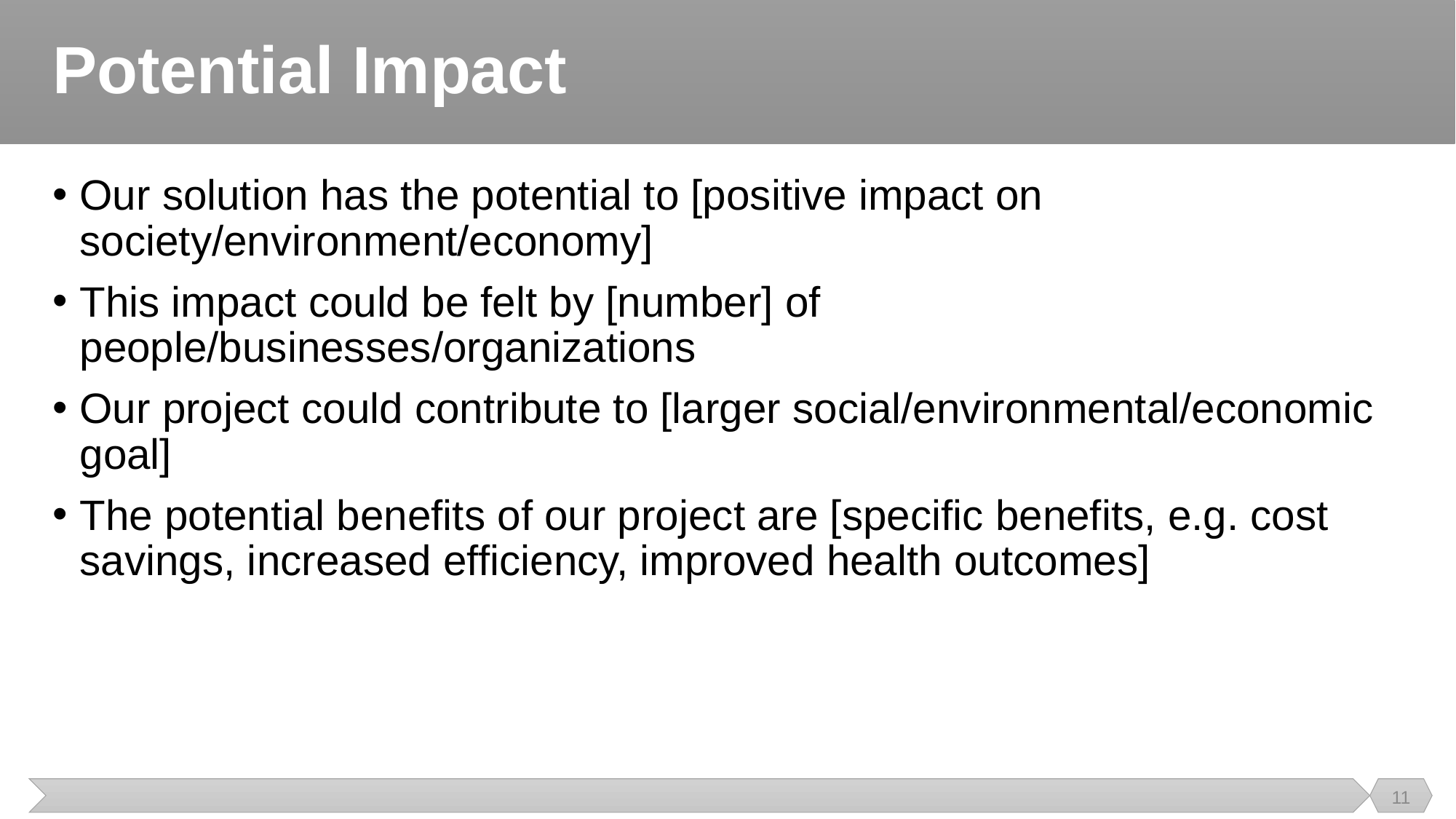

# Potential Impact
Our solution has the potential to [positive impact on society/environment/economy]
This impact could be felt by [number] of people/businesses/organizations
Our project could contribute to [larger social/environmental/economic goal]
The potential benefits of our project are [specific benefits, e.g. cost savings, increased efficiency, improved health outcomes]

11